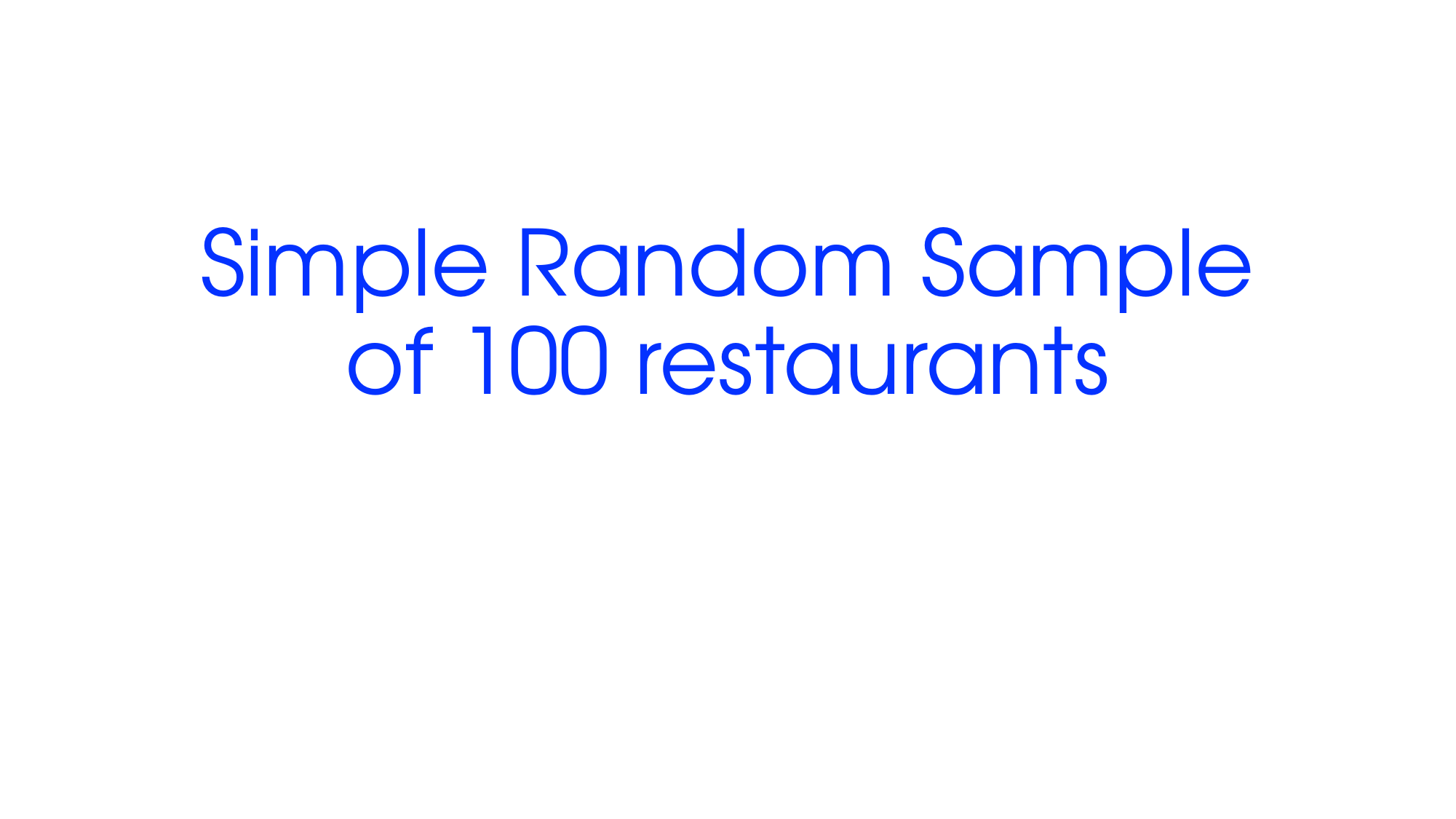

# Simple Random Sample of 100 restaurants